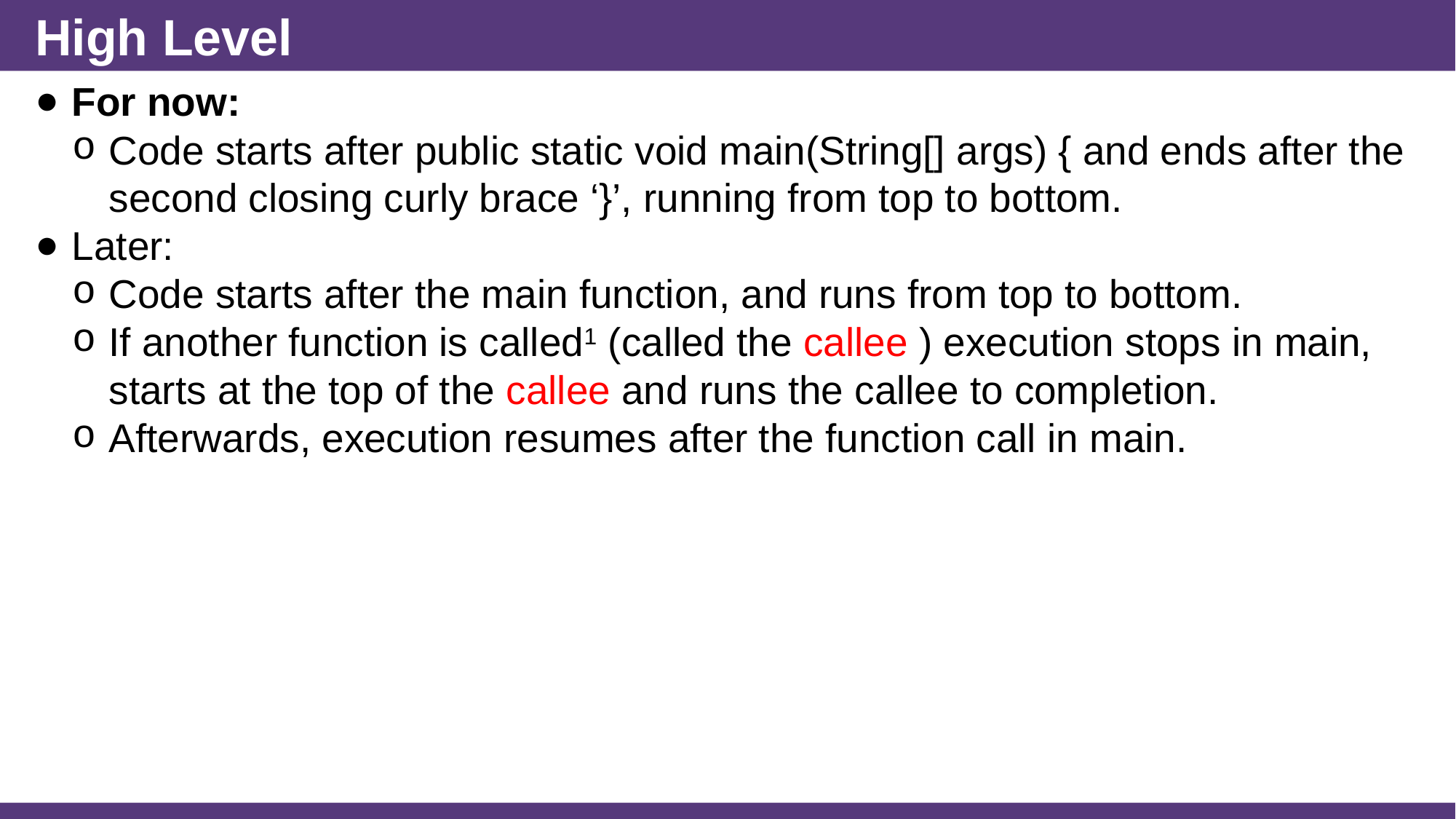

# High Level
For now:
Code starts after public static void main(String[] args) { and ends after the second closing curly brace ‘}’, running from top to bottom.
Later:
Code starts after the main function, and runs from top to bottom.
If another function is called1 (called the callee ) execution stops in main, starts at the top of the callee and runs the callee to completion.
Afterwards, execution resumes after the function call in main.